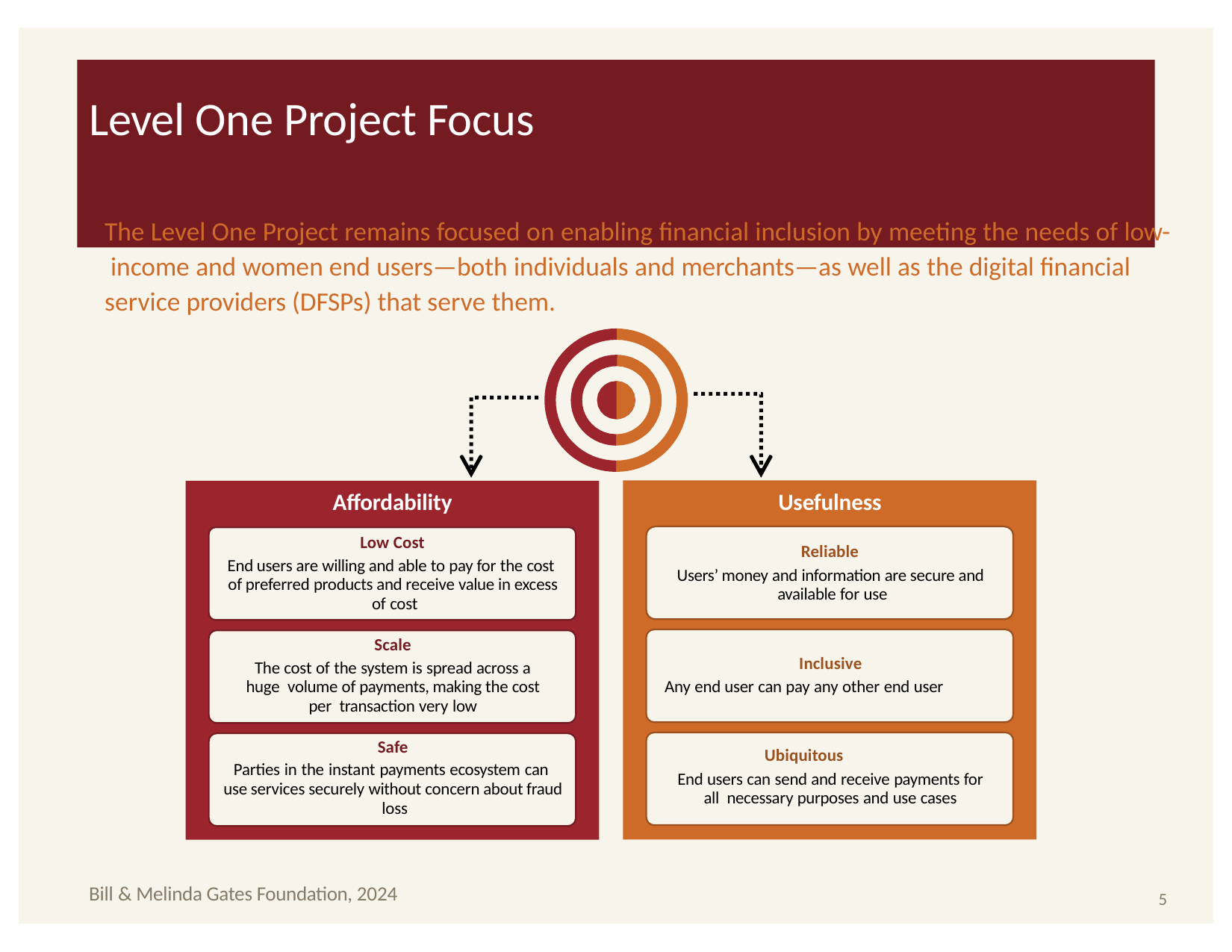

# Level One Project Focus
The Level One Project remains focused on enabling financial inclusion by meeting the needs of low-  income and women end users—both individuals and merchants—as well as the digital financial  service providers (DFSPs) that serve them.

Usefulness

Reliable
Users’ money and information are secure and  available for use

Inclusive
Any end user can pay any other end user

Ubiquitous
End users can send and receive payments for all  necessary purposes and use cases
Affordability
Low Cost
End users are willing and able to pay for the cost  of preferred products and receive value in excess  of cost

Scale
The cost of the system is spread across a huge  volume of payments, making the cost per  transaction very low

Safe
Parties in the instant payments ecosystem can  use services securely without concern about fraud  loss

Bill & Melinda Gates Foundation, 2024
5